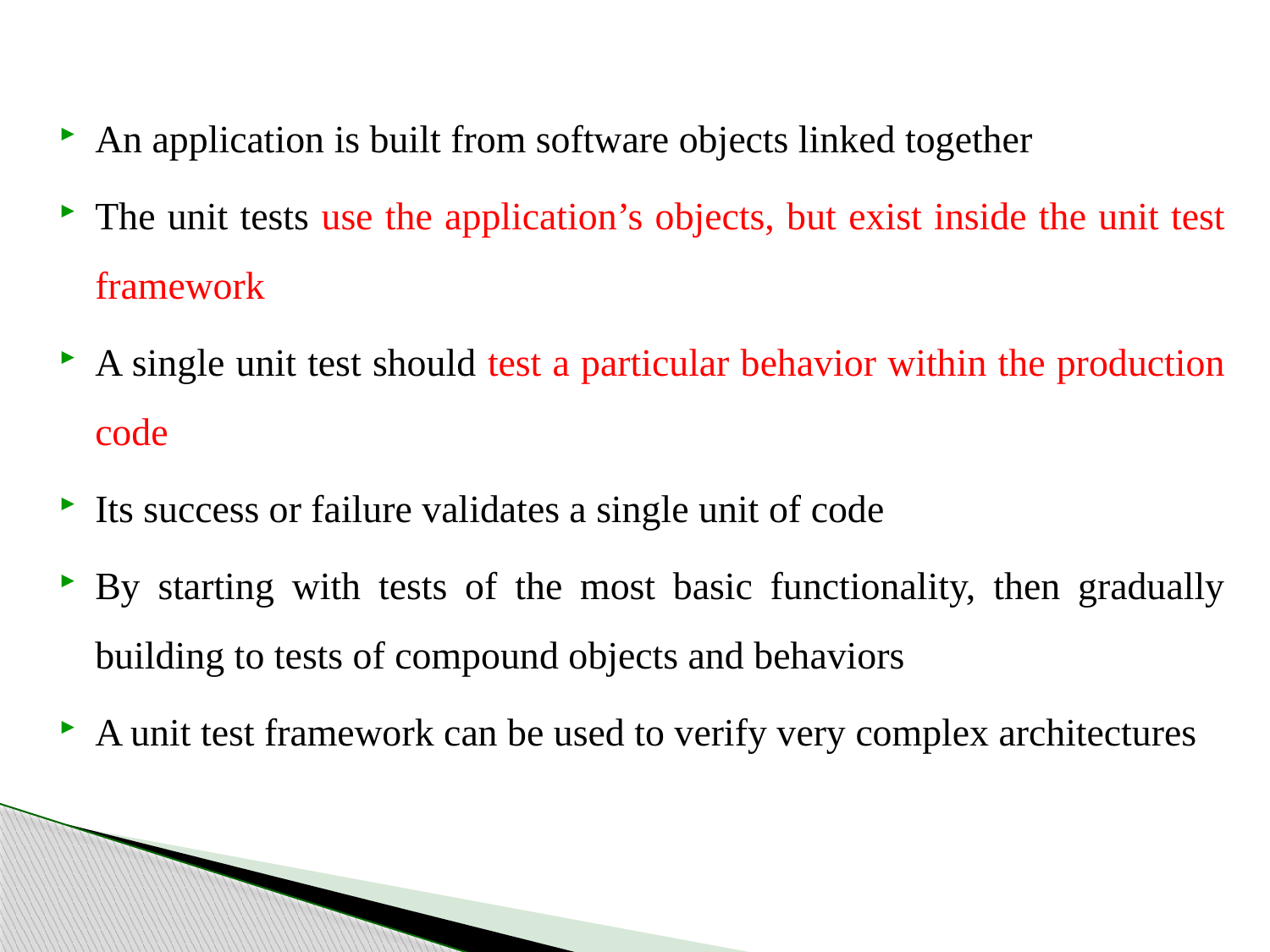

An application is built from software objects linked together
The unit tests use the application’s objects, but exist inside the unit test framework
A single unit test should test a particular behavior within the production code
Its success or failure validates a single unit of code
By starting with tests of the most basic functionality, then gradually building to tests of compound objects and behaviors
A unit test framework can be used to verify very complex architectures